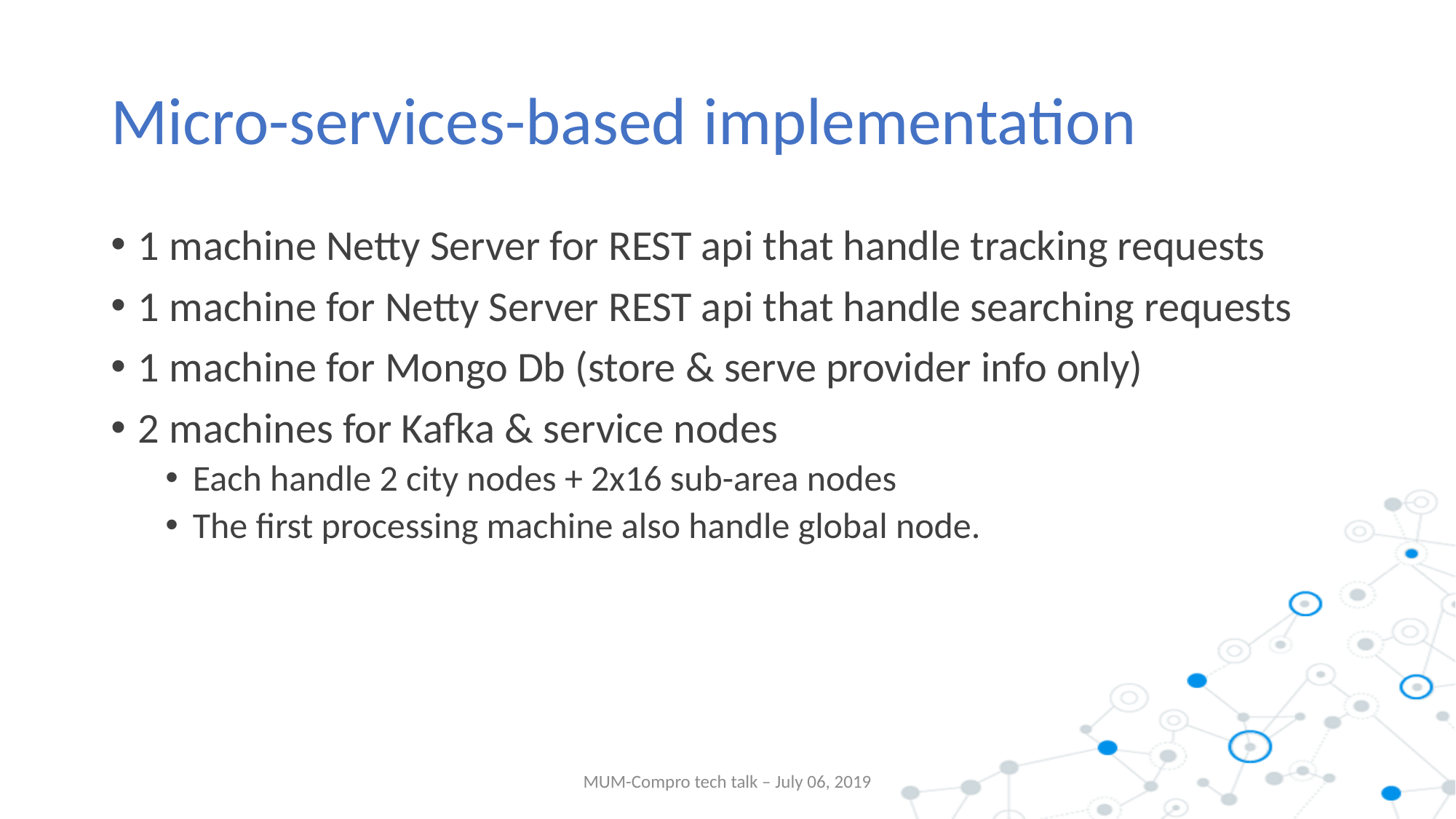

# Micro-services-based implementation
1 machine Netty Server for REST api that handle tracking requests
1 machine for Netty Server REST api that handle searching requests
1 machine for Mongo Db (store & serve provider info only)
2 machines for Kafka & service nodes
Each handle 2 city nodes + 2x16 sub-area nodes
The first processing machine also handle global node.
MUM-Compro tech talk – July 06, 2019